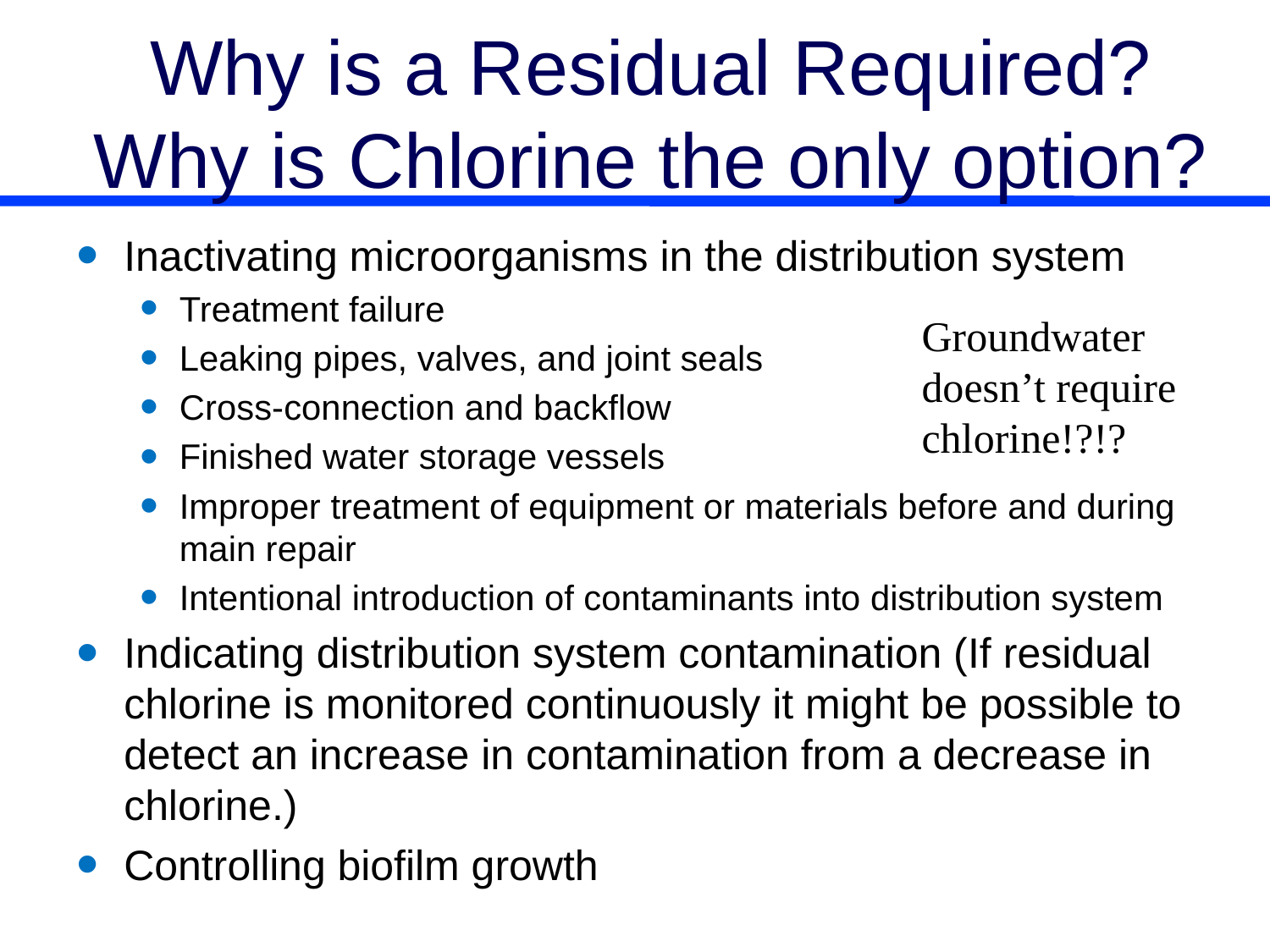

# Why is a Residual Required? Why is Chlorine the only option?
Inactivating microorganisms in the distribution system
Treatment failure
Leaking pipes, valves, and joint seals
Cross-connection and backflow
Finished water storage vessels
Improper treatment of equipment or materials before and during main repair
Intentional introduction of contaminants into distribution system
Indicating distribution system contamination (If residual chlorine is monitored continuously it might be possible to detect an increase in contamination from a decrease in chlorine.)
Controlling biofilm growth
Groundwater doesn’t require chlorine!?!?